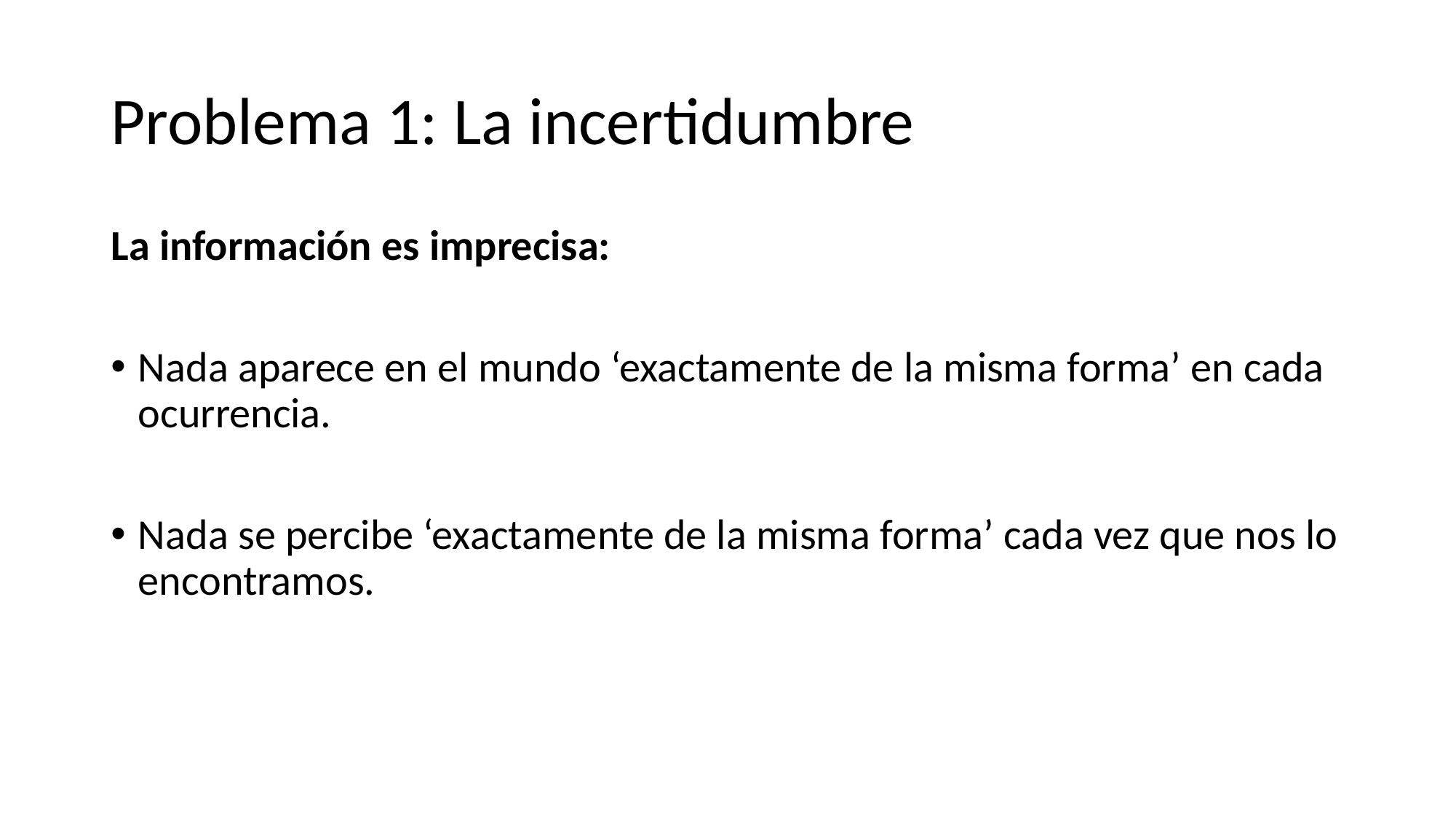

# Problema 1: La incertidumbre
La información es imprecisa:

Nada aparece en el mundo ‘exactamente de la misma forma’ en cada ocurrencia.

Nada se percibe ‘exactamente de la misma forma’ cada vez que nos lo encontramos.